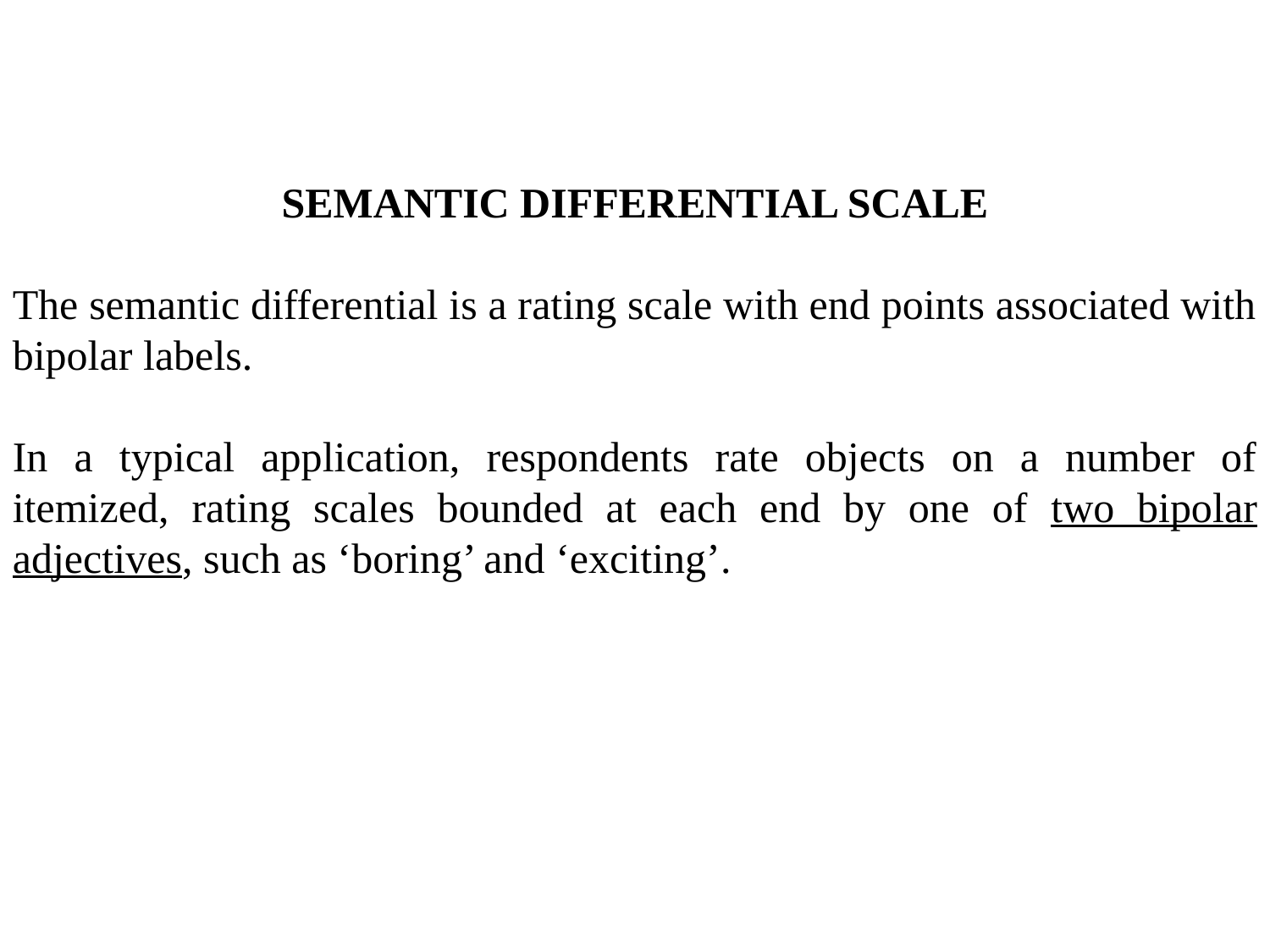

SEMANTIC DIFFERENTIAL SCALE

The semantic differential is a rating scale with end points associated with bipolar labels.

In a typical application, respondents rate objects on a number of itemized, rating scales bounded at each end by one of two bipolar adjectives, such as ‘boring’ and ‘exciting’.